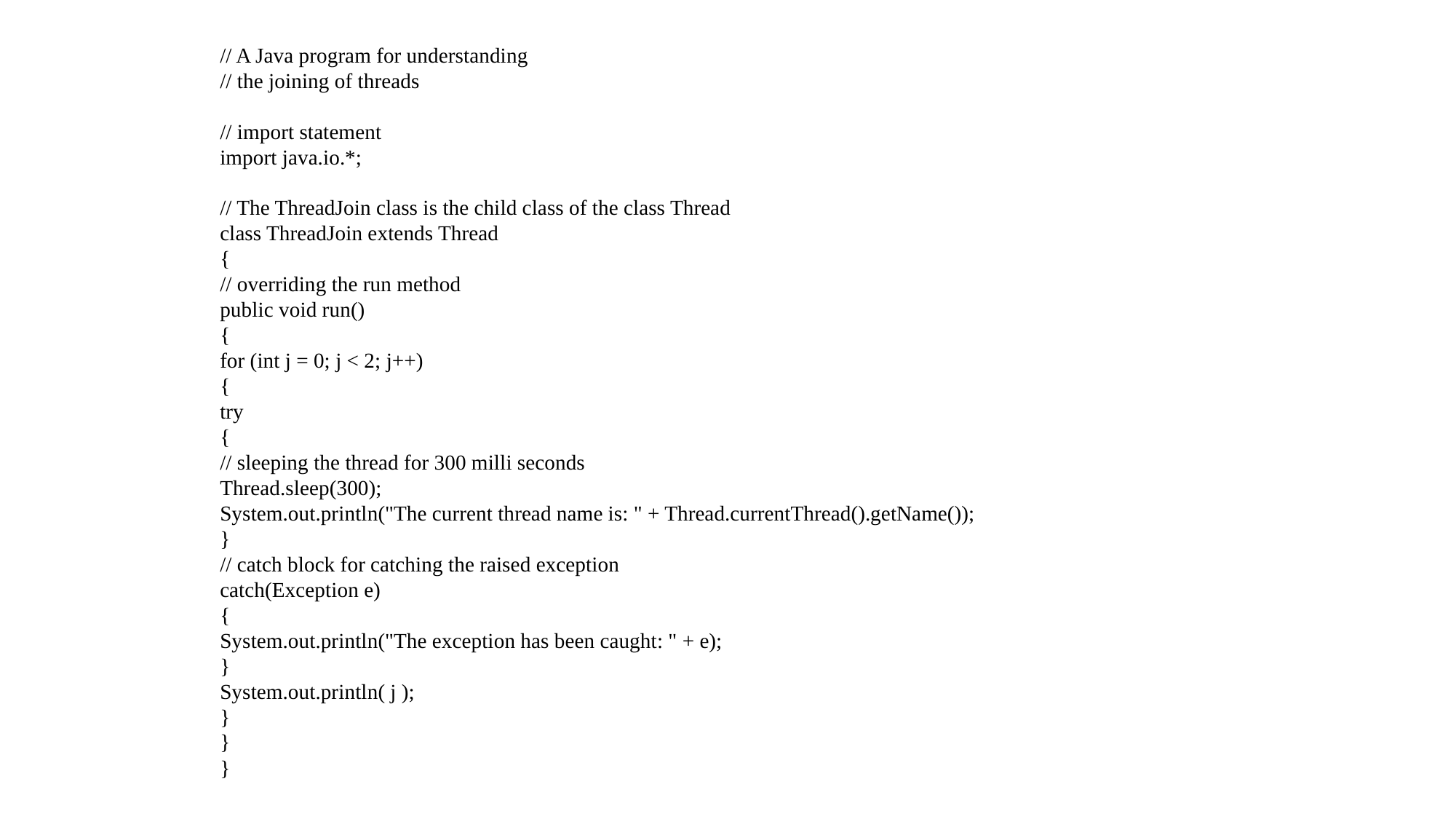

// A Java program for understanding
// the joining of threads

// import statement
import java.io.*;

// The ThreadJoin class is the child class of the class Thread
class ThreadJoin extends Thread
{
// overriding the run method
public void run()
{
for (int j = 0; j < 2; j++)
{
try
{
// sleeping the thread for 300 milli seconds
Thread.sleep(300);
System.out.println("The current thread name is: " + Thread.currentThread().getName());
}
// catch block for catching the raised exception
catch(Exception e)
{
System.out.println("The exception has been caught: " + e);
}
System.out.println( j );
}
}
}